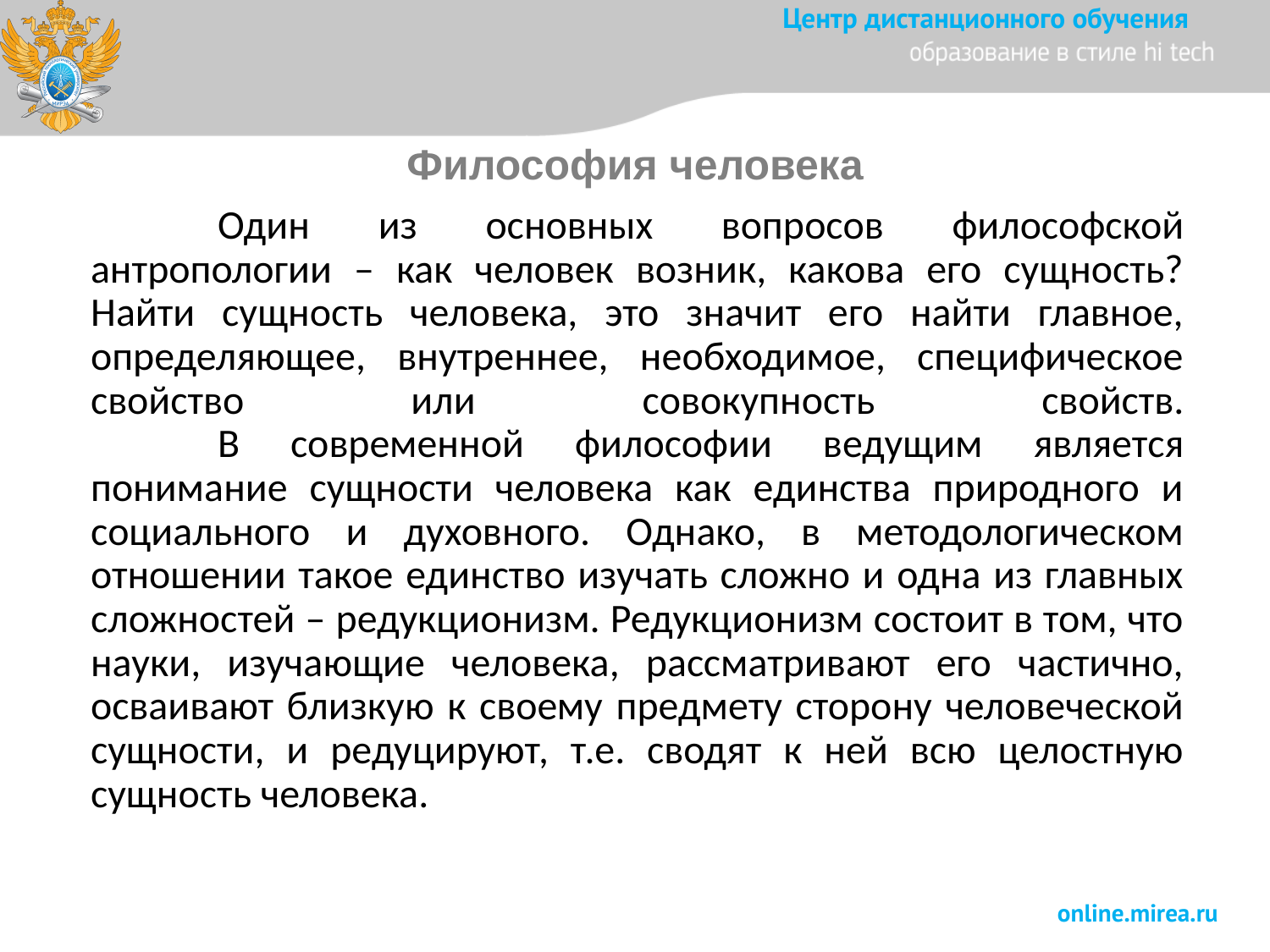

Философия человека

# Один из основных вопросов философской антропологии – как человек возник, какова его сущность? Найти сущность человека, это значит его найти главное, определяющее, внутреннее, необходимое, специфическое свойство или совокупность свойств. В современной философии ведущим является понимание сущности человека как единства природного и социального и духовного. Однако, в методологическом отношении такое единство изучать сложно и одна из главных сложностей – редукционизм. Редукционизм состоит в том, что науки, изучающие человека, рассматривают его частично, осваивают близкую к своему предмету сторону человеческой сущности, и редуцируют, т.е. сводят к ней всю целостную сущность человека.